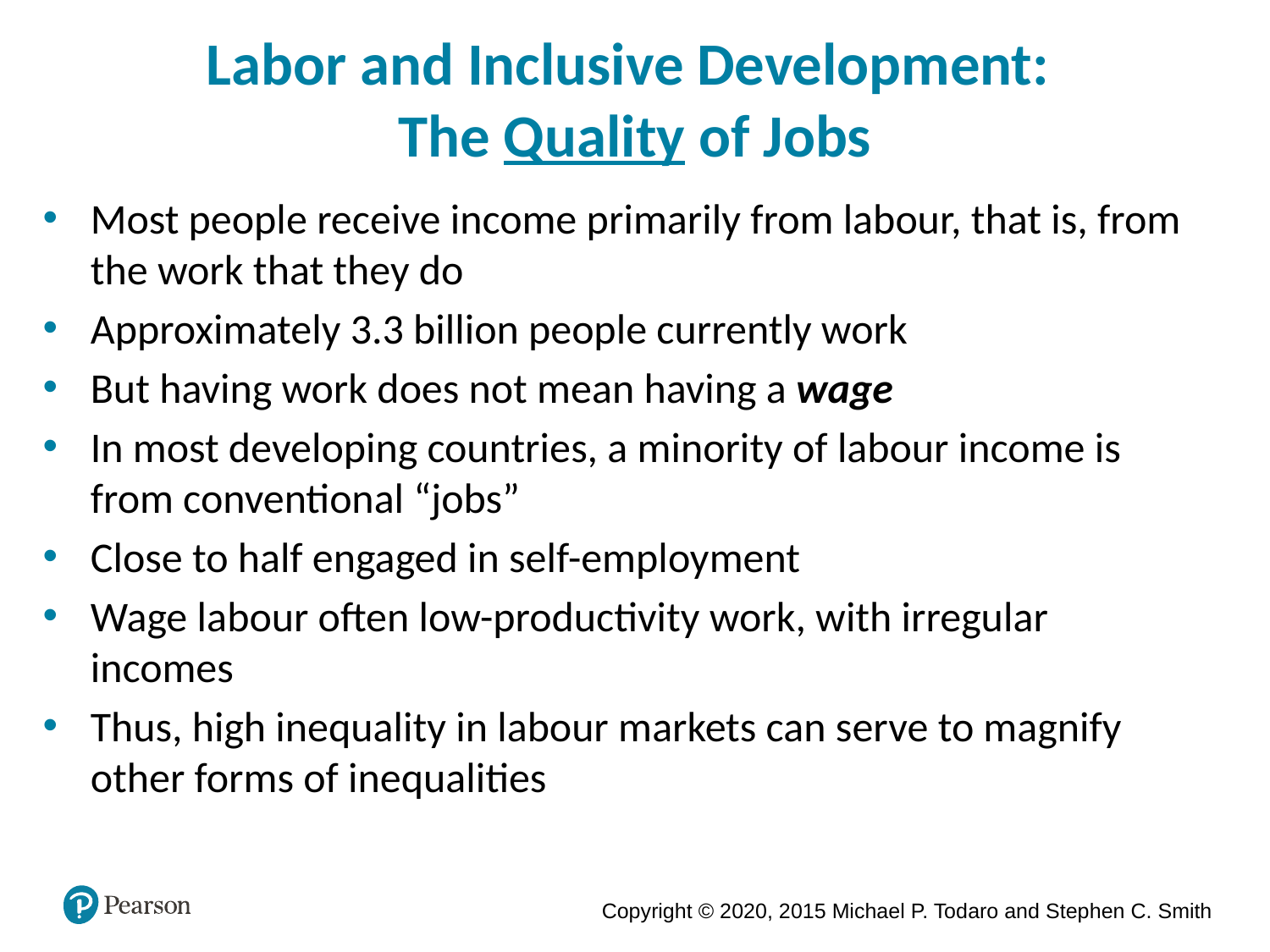

# Labor and Inclusive Development: The Quality of Jobs
Most people receive income primarily from labour, that is, from the work that they do
Approximately 3.3 billion people currently work
But having work does not mean having a wage
In most developing countries, a minority of labour income is from conventional “jobs”
Close to half engaged in self-employment
Wage labour often low-productivity work, with irregular incomes
Thus, high inequality in labour markets can serve to magnify other forms of inequalities